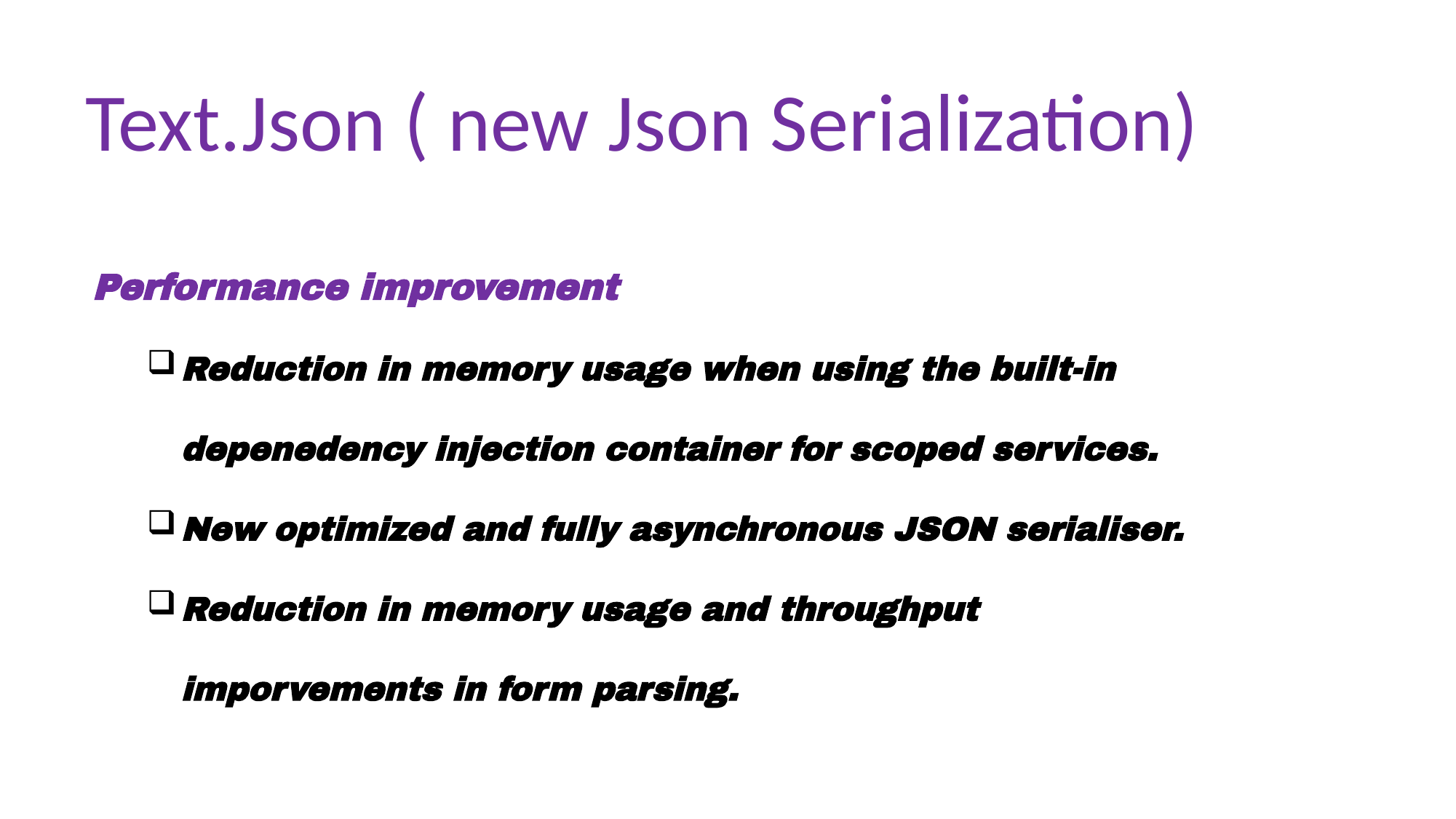

# Text.Json ( new Json Serialization)
Performance improvement
Reduction in memory usage when using the built-in depenedency injection container for scoped services.
New optimized and fully asynchronous JSON serialiser.
Reduction in memory usage and throughput imporvements in form parsing.